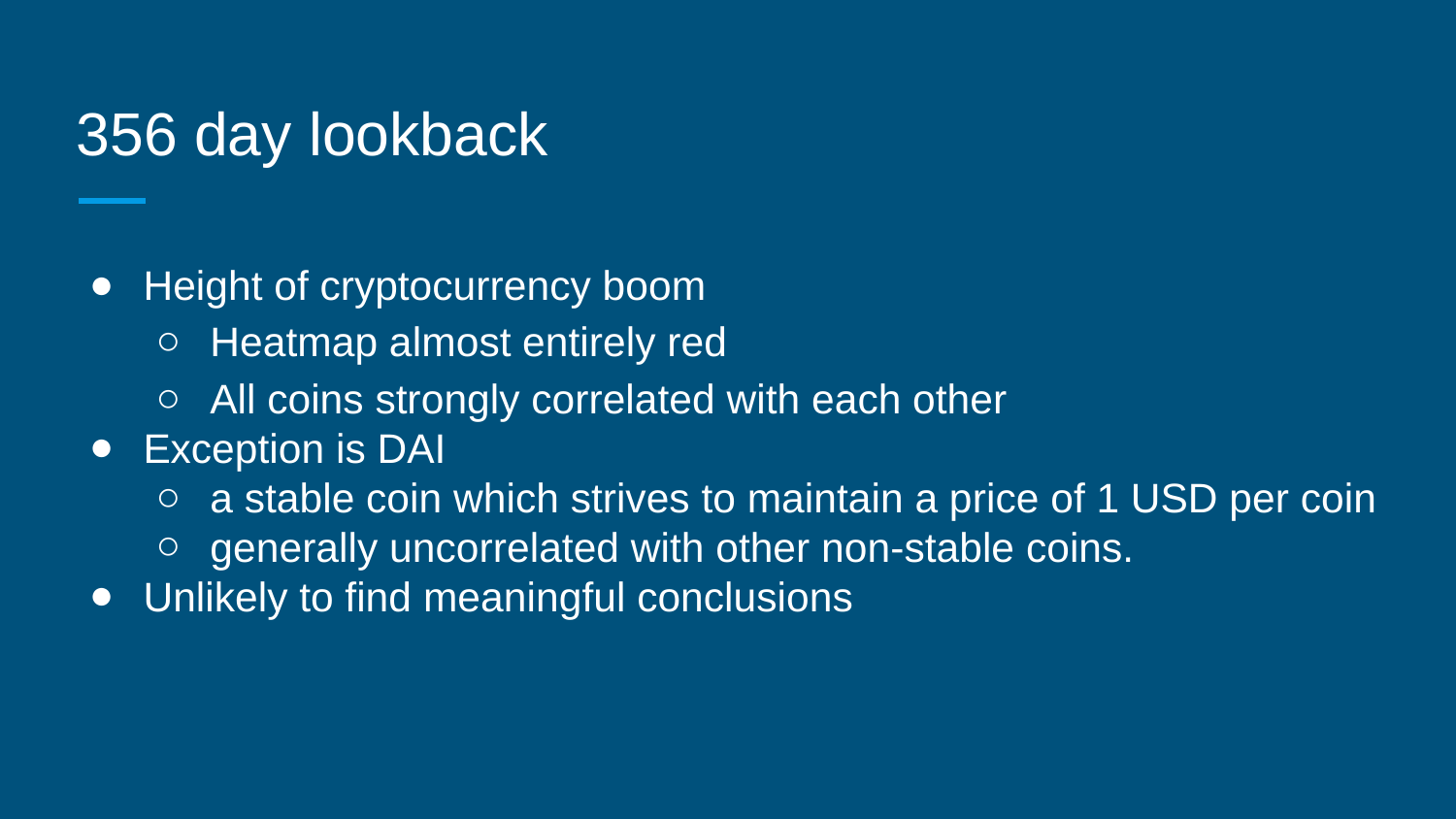

# 356 day lookback
Height of cryptocurrency boom
Heatmap almost entirely red
All coins strongly correlated with each other
Exception is DAI
a stable coin which strives to maintain a price of 1 USD per coin
generally uncorrelated with other non-stable coins.
Unlikely to find meaningful conclusions